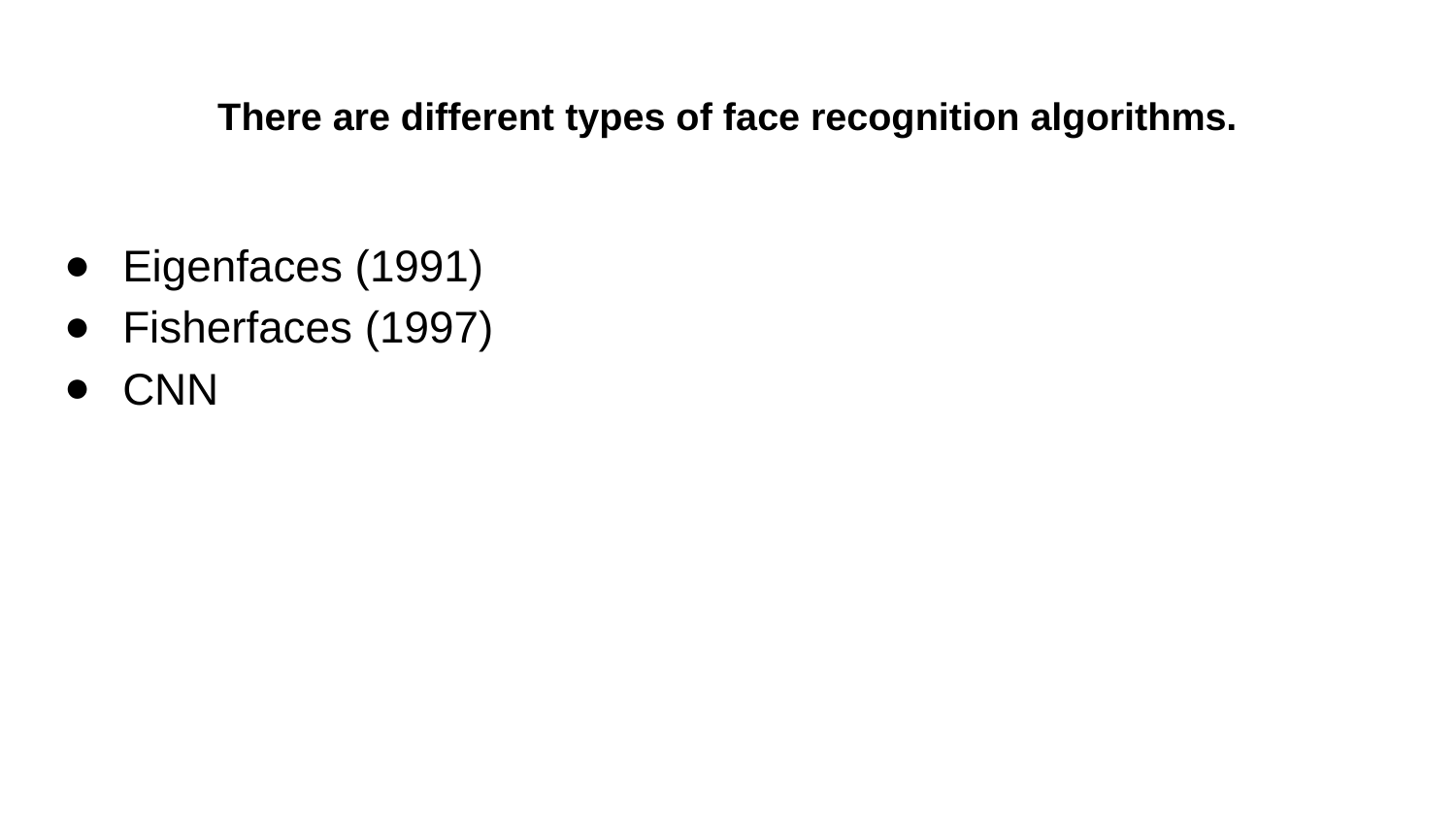

# There are different types of face recognition algorithms.

Eigenfaces (1991)
Fisherfaces (1997)
CNN